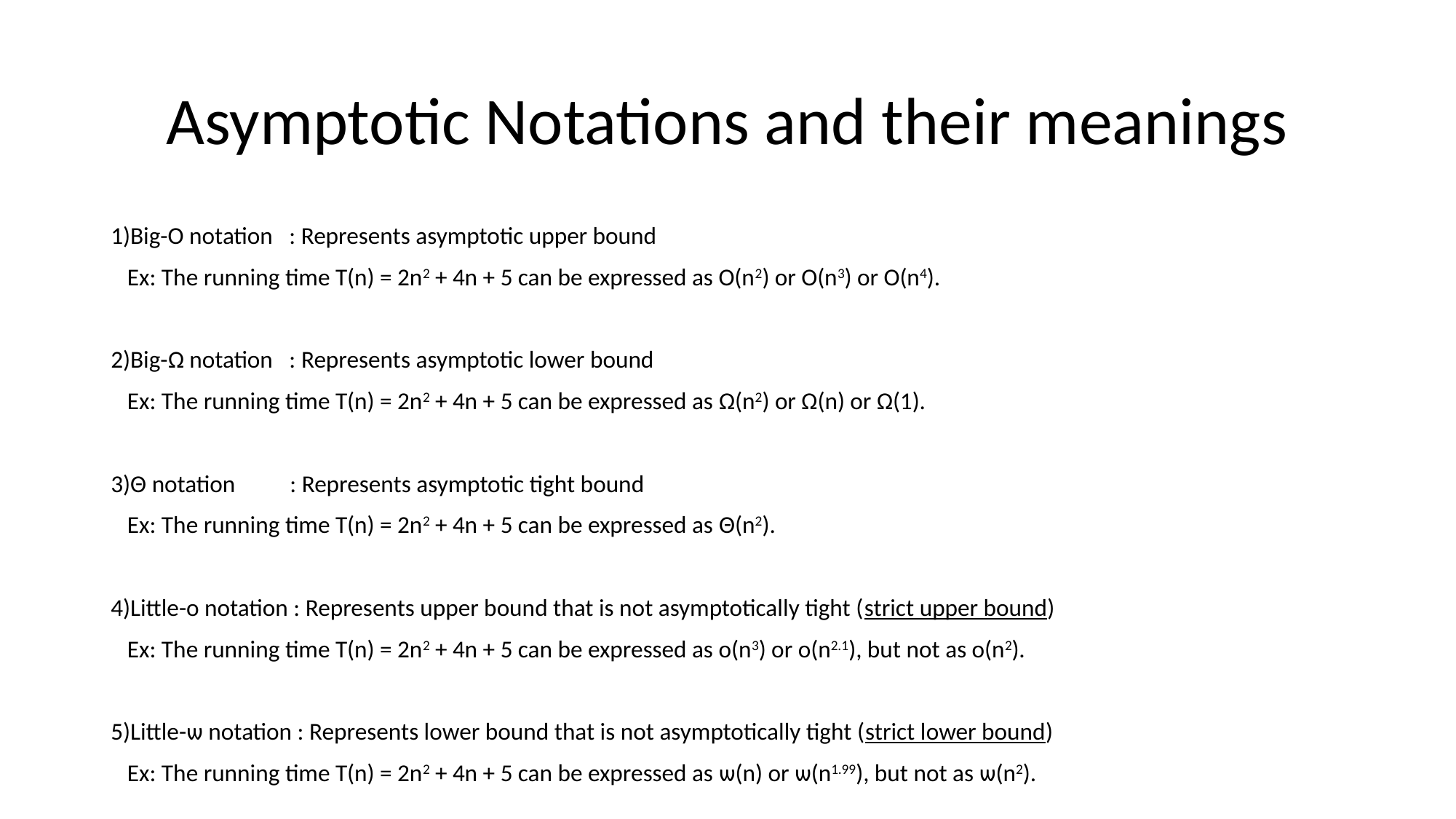

# Asymptotic Notations and their meanings
1)Big-O notation   : Represents asymptotic upper bound
   Ex: The running time T(n) = 2n2 + 4n + 5 can be expressed as O(n2) or O(n3) or O(n4).

2)Big-Ω notation   : Represents asymptotic lower bound
   Ex: The running time T(n) = 2n2 + 4n + 5 can be expressed as Ω(n2) or Ω(n) or Ω(1).

3)Θ notation          : Represents asymptotic tight bound
   Ex: The running time T(n) = 2n2 + 4n + 5 can be expressed as Θ(n2).

4)Little-o notation : Represents upper bound that is not asymptotically tight (strict upper bound)
   Ex: The running time T(n) = 2n2 + 4n + 5 can be expressed as o(n3) or o(n2.1), but not as o(n2).

5)Little-ѡ notation : Represents lower bound that is not asymptotically tight (strict lower bound)
   Ex: The running time T(n) = 2n2 + 4n + 5 can be expressed as ѡ(n) or ѡ(n1.99), but not as ѡ(n2).